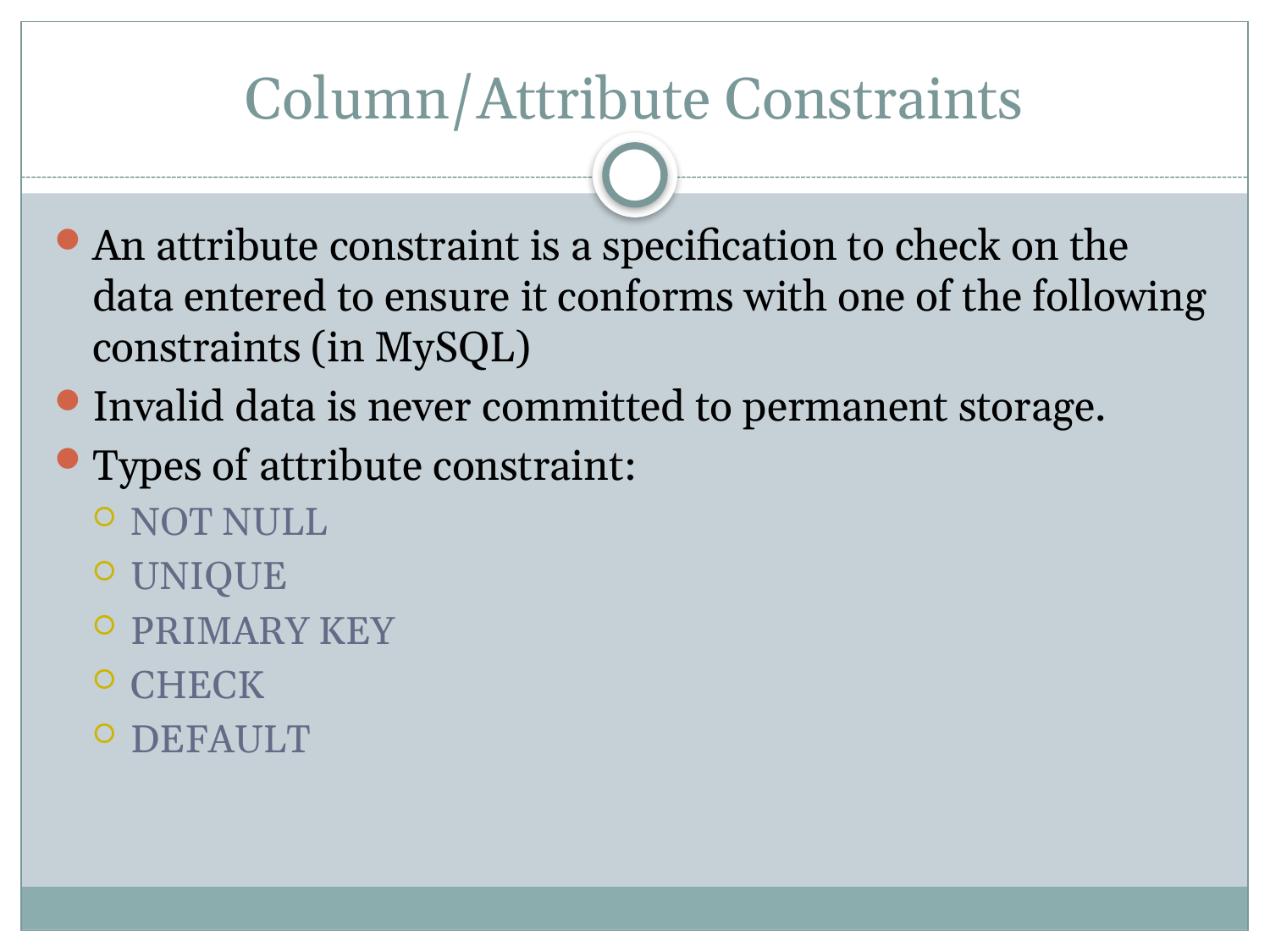

# Column/Attribute Constraints
An attribute constraint is a specification to check on the data entered to ensure it conforms with one of the following constraints (in MySQL)
Invalid data is never committed to permanent storage.
Types of attribute constraint:
NOT NULL
UNIQUE
PRIMARY KEY
CHECK
DEFAULT